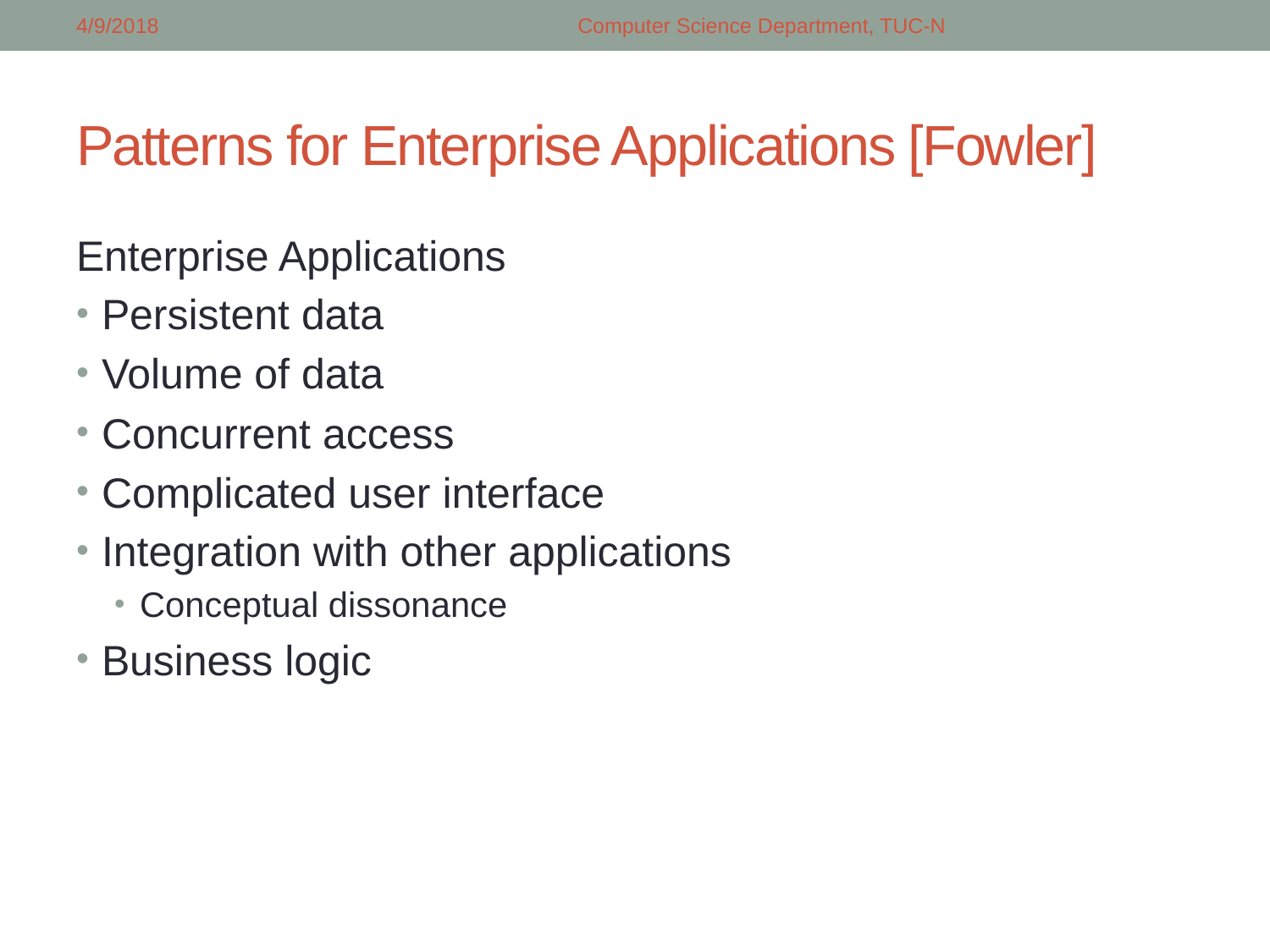

4/9/2018
Computer Science Department, TUC-N
# Patterns for Enterprise Applications [Fowler]
Enterprise Applications
Persistent data
Volume of data
Concurrent access
Complicated user interface
Integration with other applications
Conceptual dissonance
Business logic